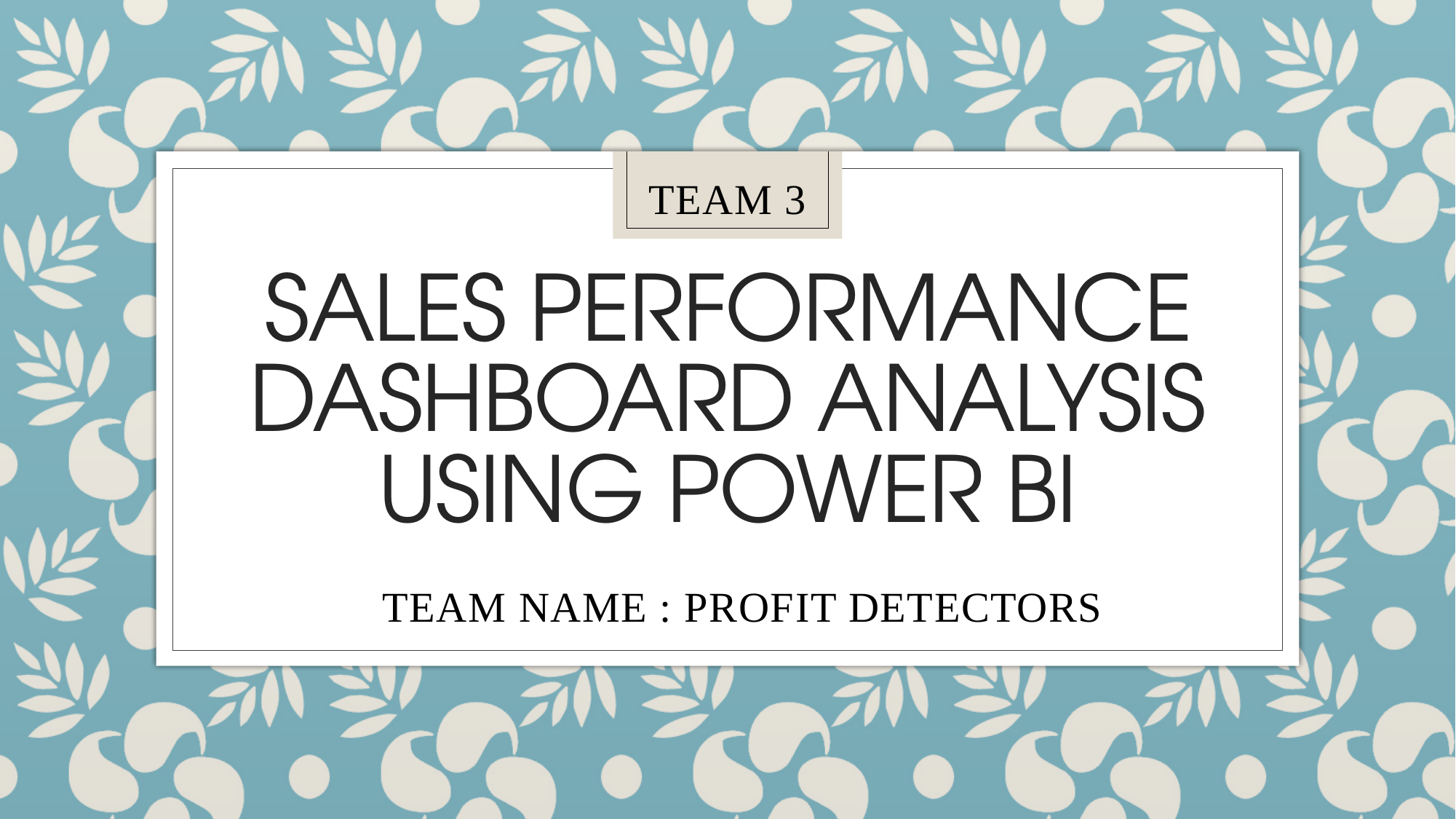

TEAM 3
# Sales Performance Dashboard Analysis USING POWER BI
TEAM NAME : PROFIT DETECTORS